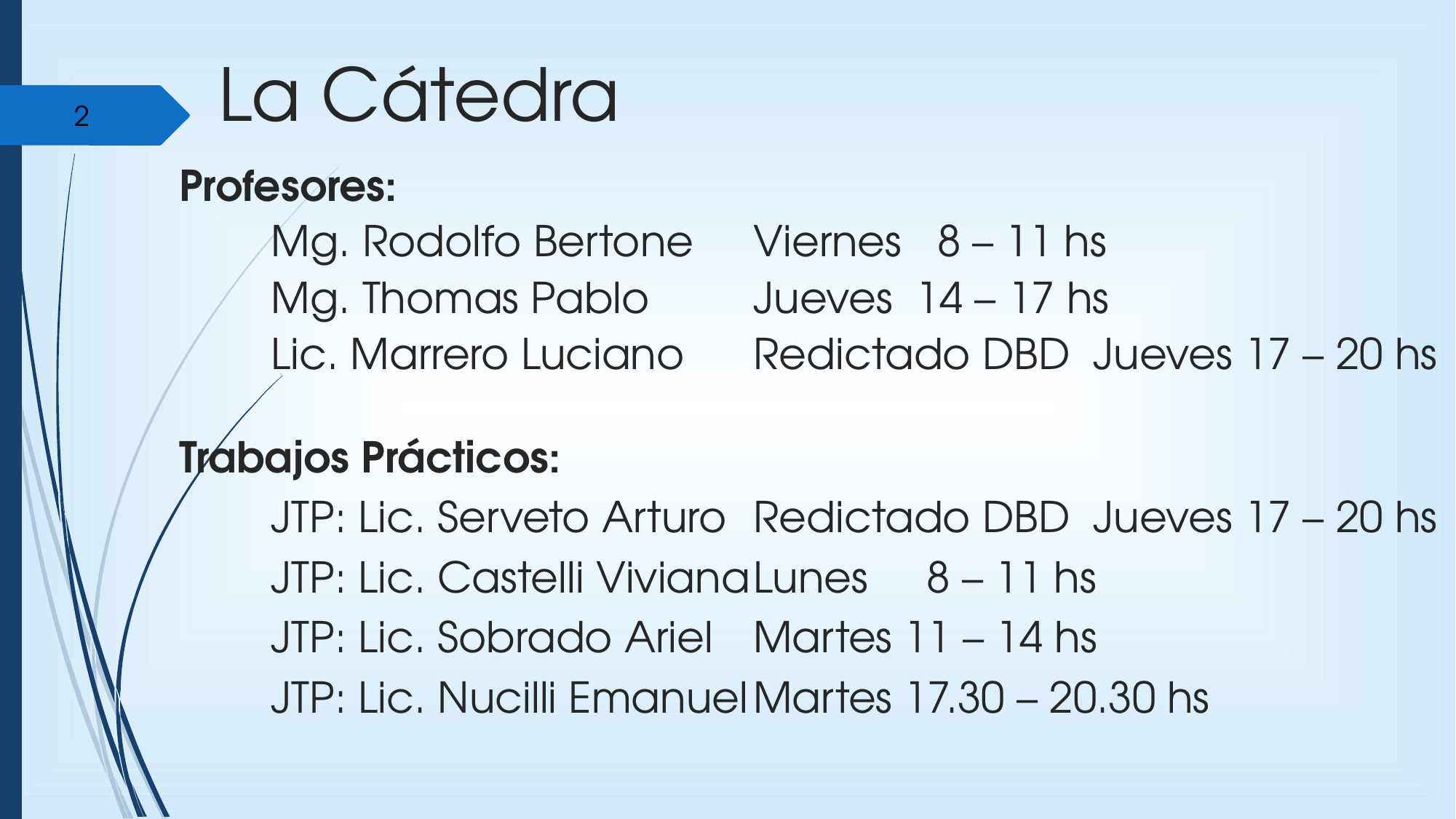

# La Cátedra
2
Profesores:
Mg. Rodolfo Bertone   	Viernes   8 – 11 hs
Mg. Thomas Pablo      	Jueves  14 – 17 hs
Lic. Marrero Luciano   	Redictado DBD  Jueves 17 – 20 hs

Trabajos Prácticos:
JTP: Lic. Serveto Arturo  	Redictado DBD  Jueves 17 – 20 hs
JTP: Lic. Castelli Viviana	Lunes     8 – 11 hs
JTP: Lic. Sobrado Ariel 	Martes 11 – 14 hs
JTP: Lic. Nucilli Emanuel	Martes 17.30 – 20.30 hs